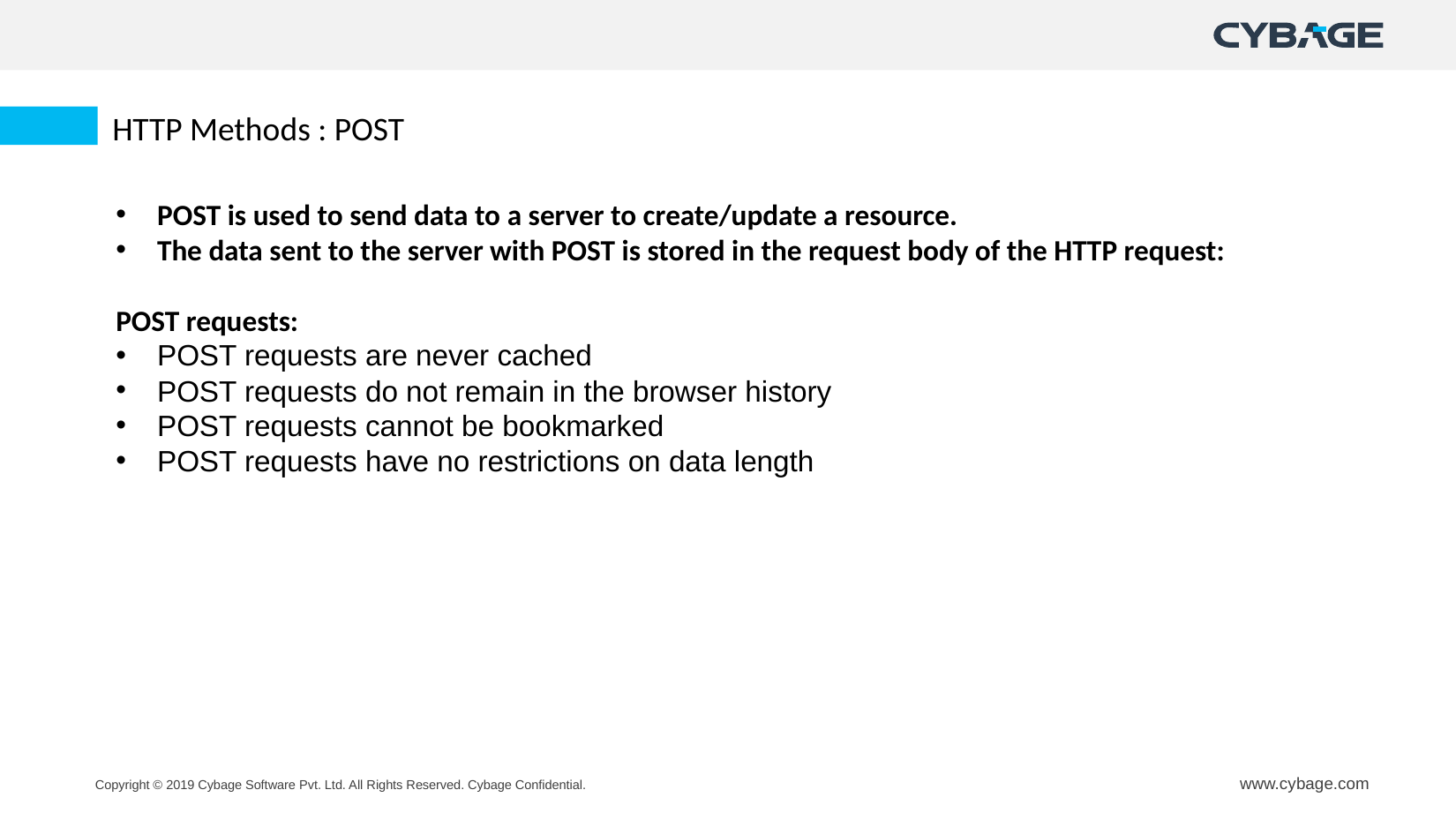

HTTP Methods : POST

POST is used to send data to a server to create/update a resource.
The data sent to the server with POST is stored in the request body of the HTTP request:

POST requests:
POST requests are never cached
POST requests do not remain in the browser history
POST requests cannot be bookmarked
POST requests have no restrictions on data length